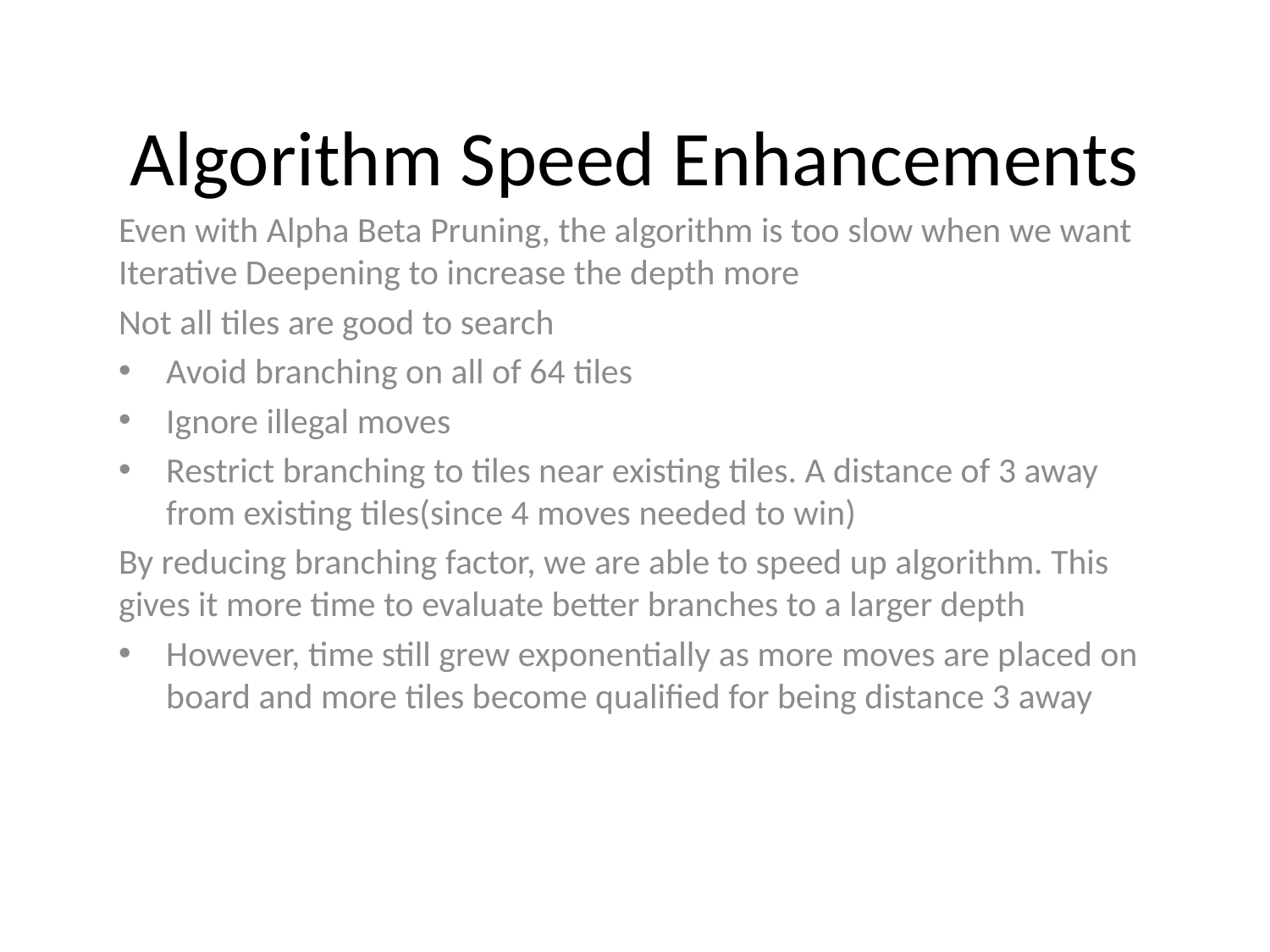

# Algorithm Speed Enhancements
Even with Alpha Beta Pruning, the algorithm is too slow when we want Iterative Deepening to increase the depth more
Not all tiles are good to search
Avoid branching on all of 64 tiles
Ignore illegal moves
Restrict branching to tiles near existing tiles. A distance of 3 away from existing tiles(since 4 moves needed to win)
By reducing branching factor, we are able to speed up algorithm. This gives it more time to evaluate better branches to a larger depth
However, time still grew exponentially as more moves are placed on board and more tiles become qualified for being distance 3 away